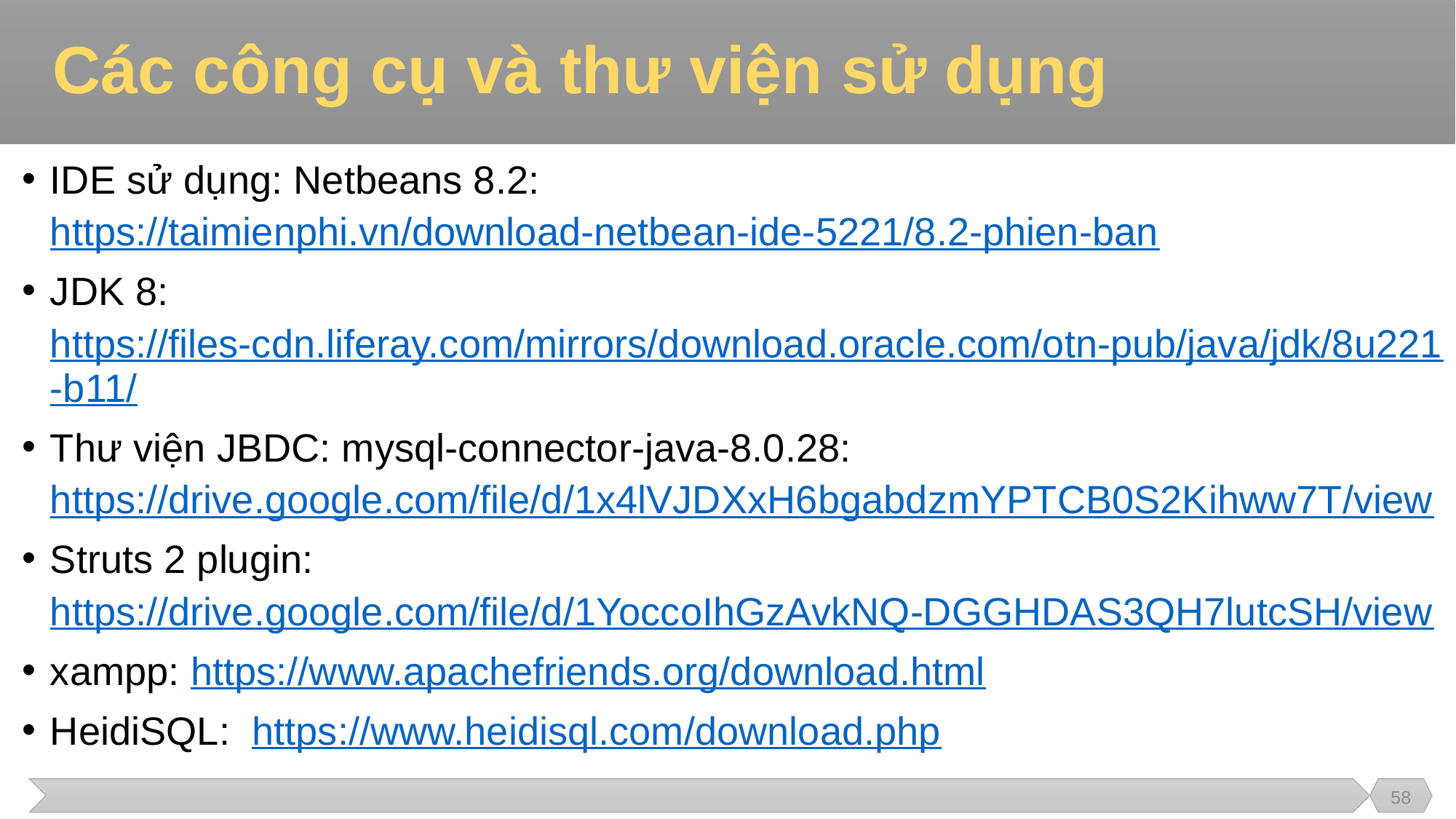

# Các công cụ và thư viện sử dụng
IDE sử dụng: Netbeans 8.2: https://taimienphi.vn/download-netbean-ide-5221/8.2-phien-ban
JDK 8: https://files-cdn.liferay.com/mirrors/download.oracle.com/otn-pub/java/jdk/8u221-b11/
Thư viện JBDC: mysql-connector-java-8.0.28: https://drive.google.com/file/d/1x4lVJDXxH6bgabdzmYPTCB0S2Kihww7T/view
Struts 2 plugin: https://drive.google.com/file/d/1YoccoIhGzAvkNQ-DGGHDAS3QH7lutcSH/view
xampp: https://www.apachefriends.org/download.html
HeidiSQL:  https://www.heidisql.com/download.php
58